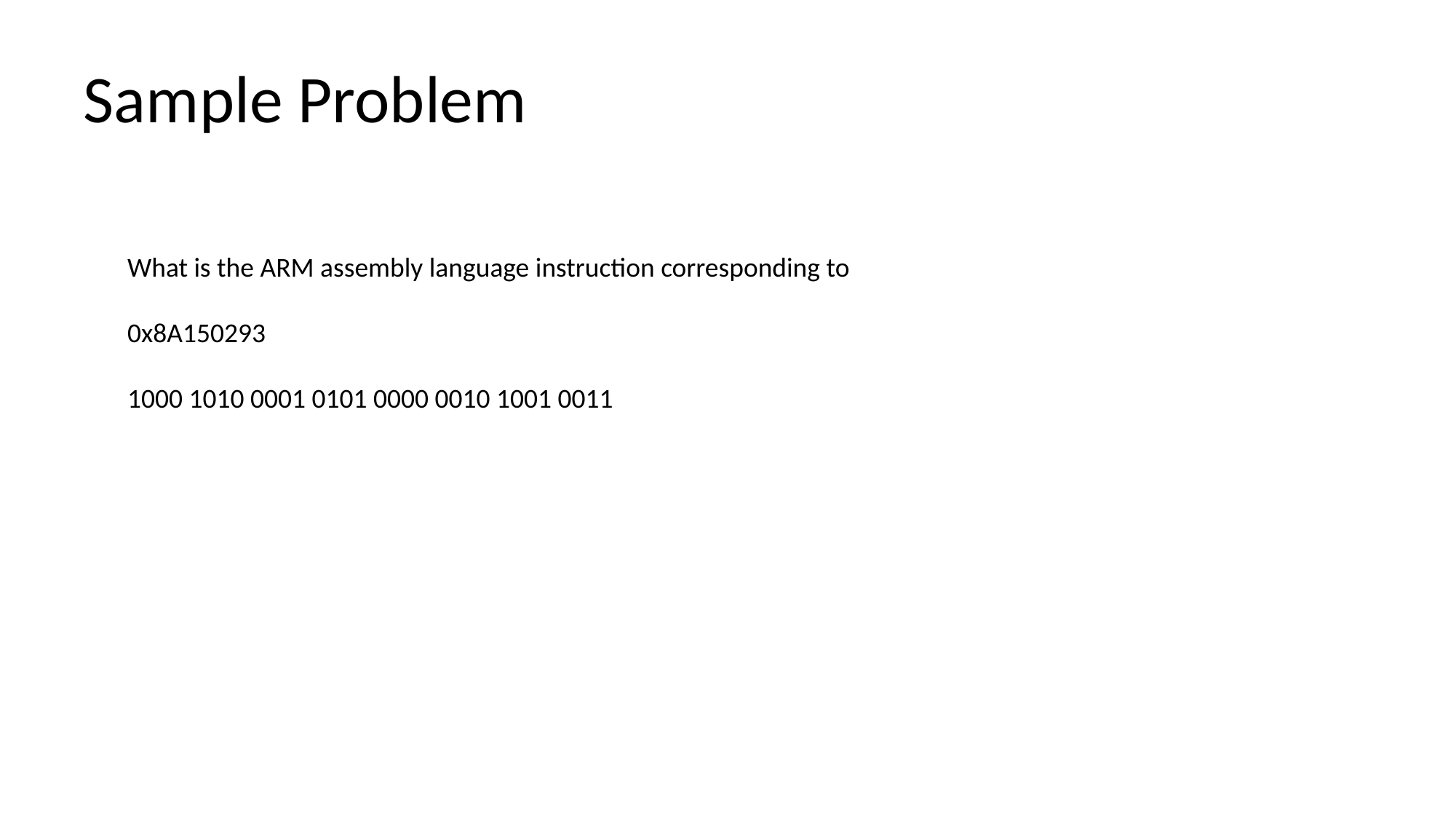

# Sample Problem
What is the ARM assembly language instruction corresponding to

0x8A150293

1000 1010 0001 0101 0000 0010 1001 0011